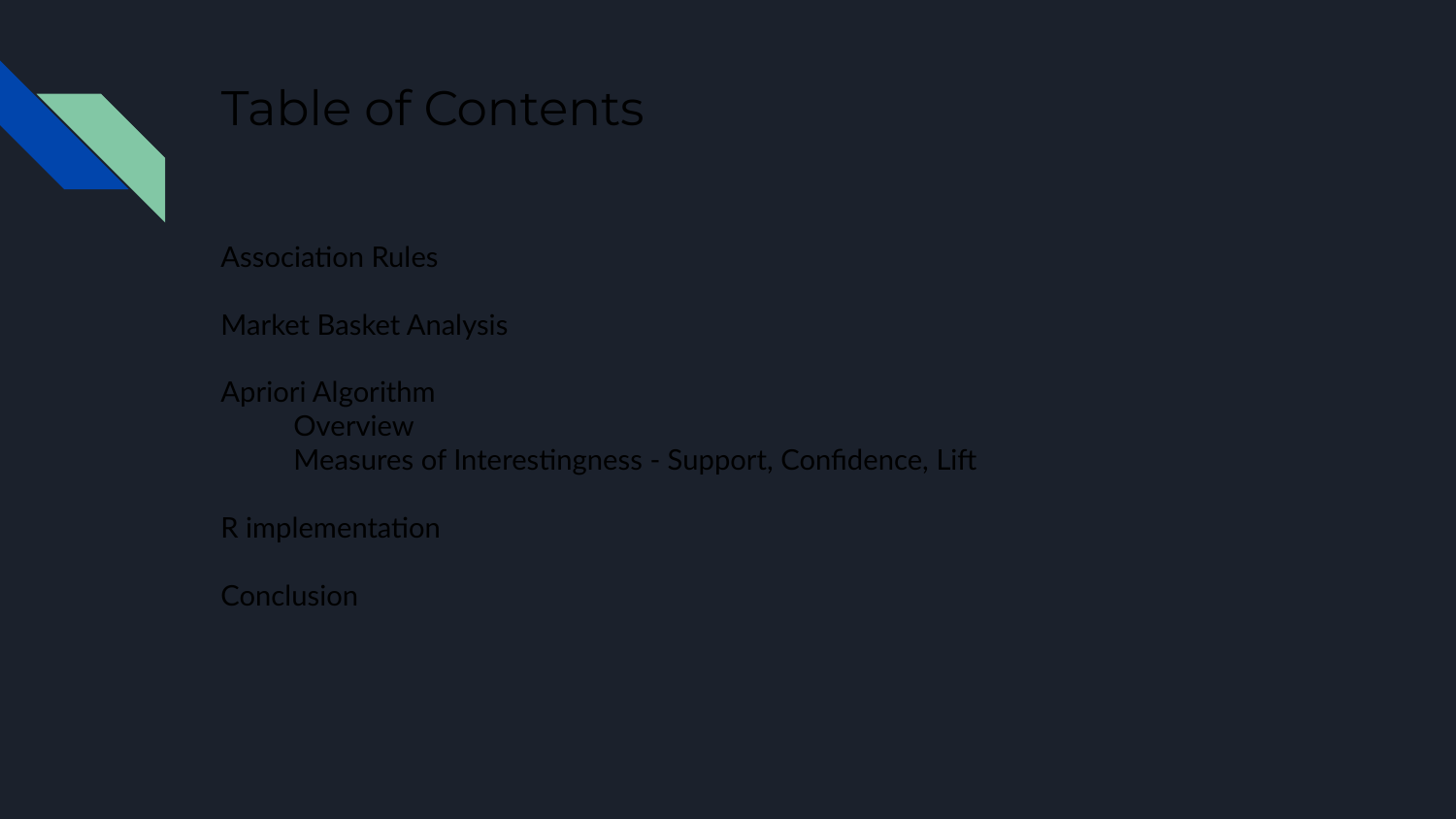

# Table of Contents
Association Rules

Market Basket Analysis

Apriori Algorithm
Overview
Measures of Interestingness - Support, Confidence, Lift

R implementation

Conclusion